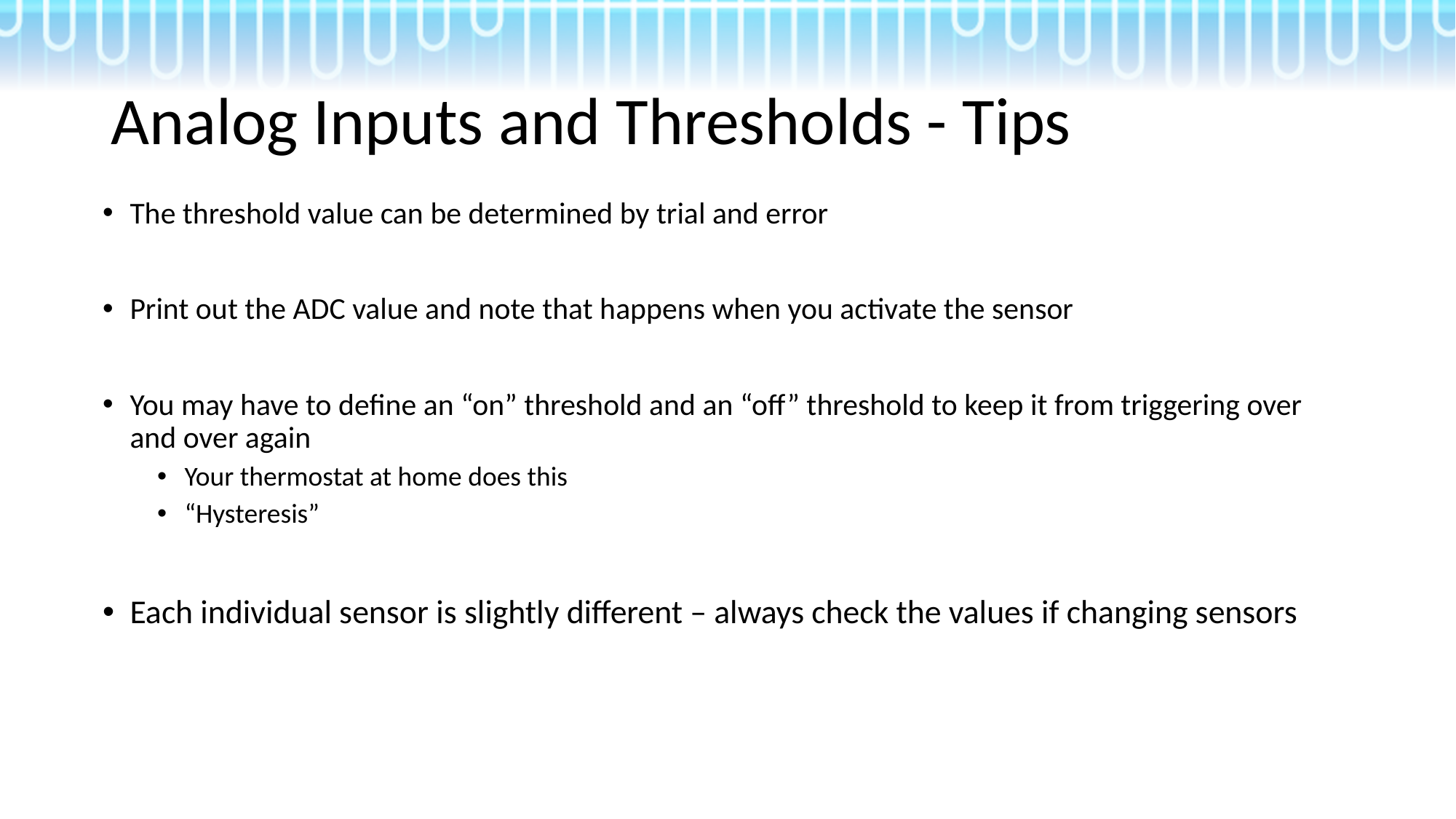

# Analog Inputs and Thresholds - Tips
The threshold value can be determined by trial and error

Print out the ADC value and note that happens when you activate the sensor

You may have to define an “on” threshold and an “off” threshold to keep it from triggering over and over again
Your thermostat at home does this
“Hysteresis”

Each individual sensor is slightly different – always check the values if changing sensors